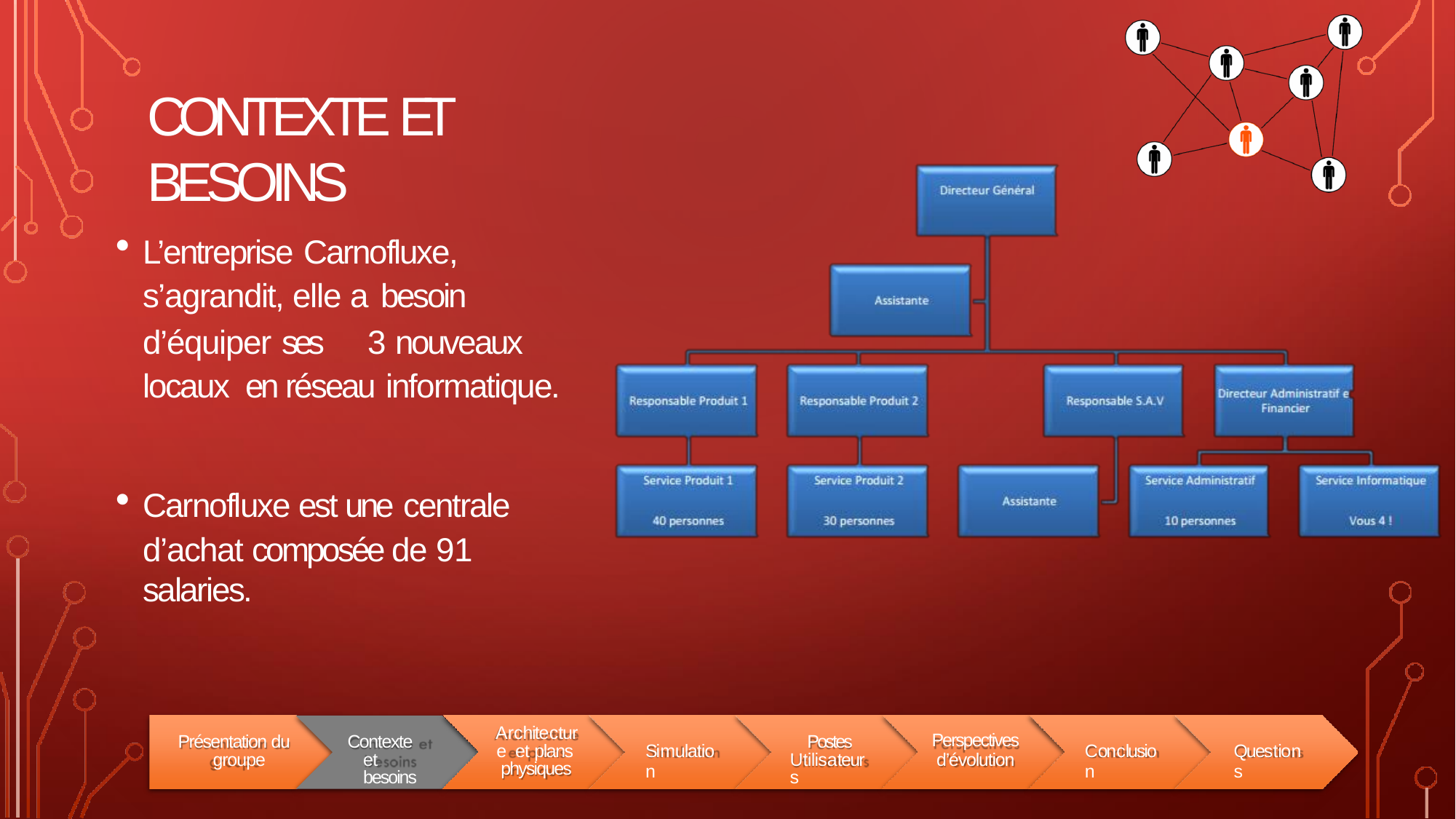

# CONTEXTE ET BESOINS

L’entreprise Carnofluxe,
s’agrandit, elle a besoin
d’équiper ses	3 nouveaux locaux  en réseau informatique.

Carnofluxe est une centrale
d’achat composée de 91 salaries.

Architecture  et plans  physiques

Présentation du  groupe
Contexte et  besoins
Postes  Utilisateurs
Perspectives
d’évolution

Simulation
Conclusion
Questions